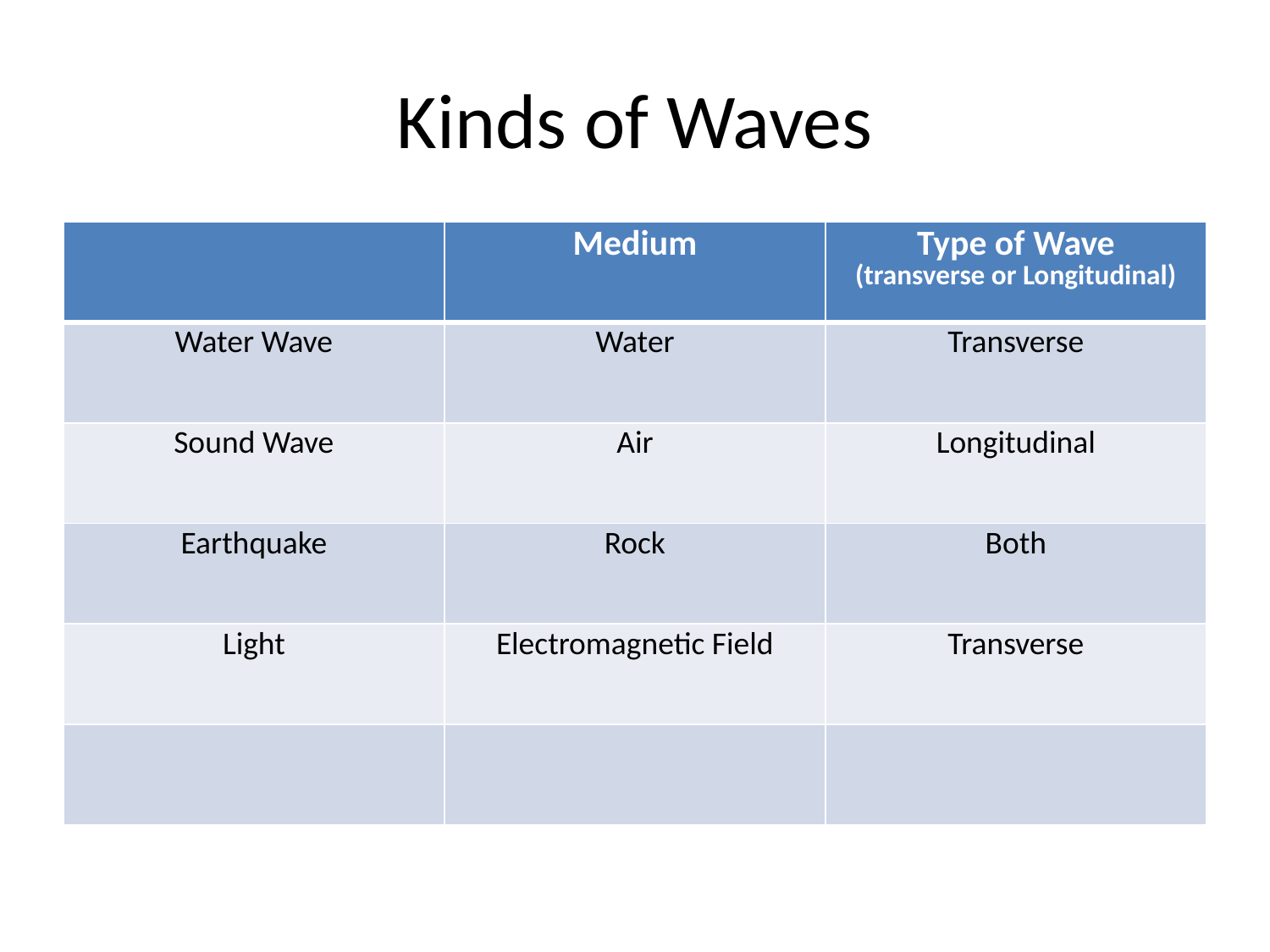

# Kinds of Waves
|  | Medium | Type of Wave (transverse or Longitudinal) |
| --- | --- | --- |
| Water Wave | Water | Transverse |
| Sound Wave | Air | Longitudinal |
| Earthquake | Rock | Both |
| Light | Electromagnetic Field | Transverse |
|  |  |  |